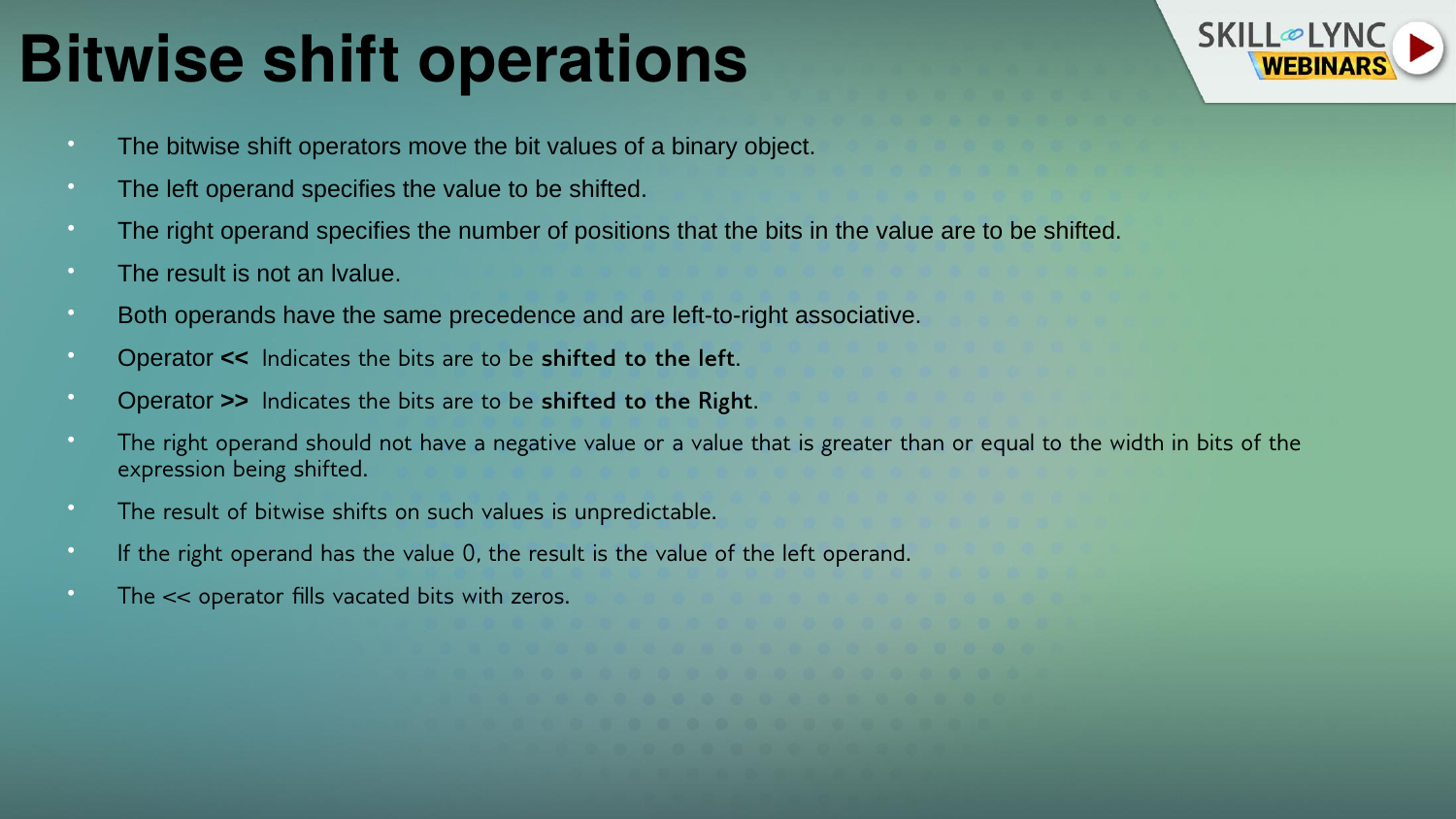

# Bitwise shift operations
The bitwise shift operators move the bit values of a binary object.
The left operand specifies the value to be shifted.
The right operand specifies the number of positions that the bits in the value are to be shifted.
The result is not an lvalue.
Both operands have the same precedence and are left-to-right associative.
Operator <<  Indicates the bits are to be shifted to the left.
Operator >>  Indicates the bits are to be shifted to the Right.
The right operand should not have a negative value or a value that is greater than or equal to the width in bits of the expression being shifted.
The result of bitwise shifts on such values is unpredictable.
If the right operand has the value 0, the result is the value of the left operand.
The << operator fills vacated bits with zeros.